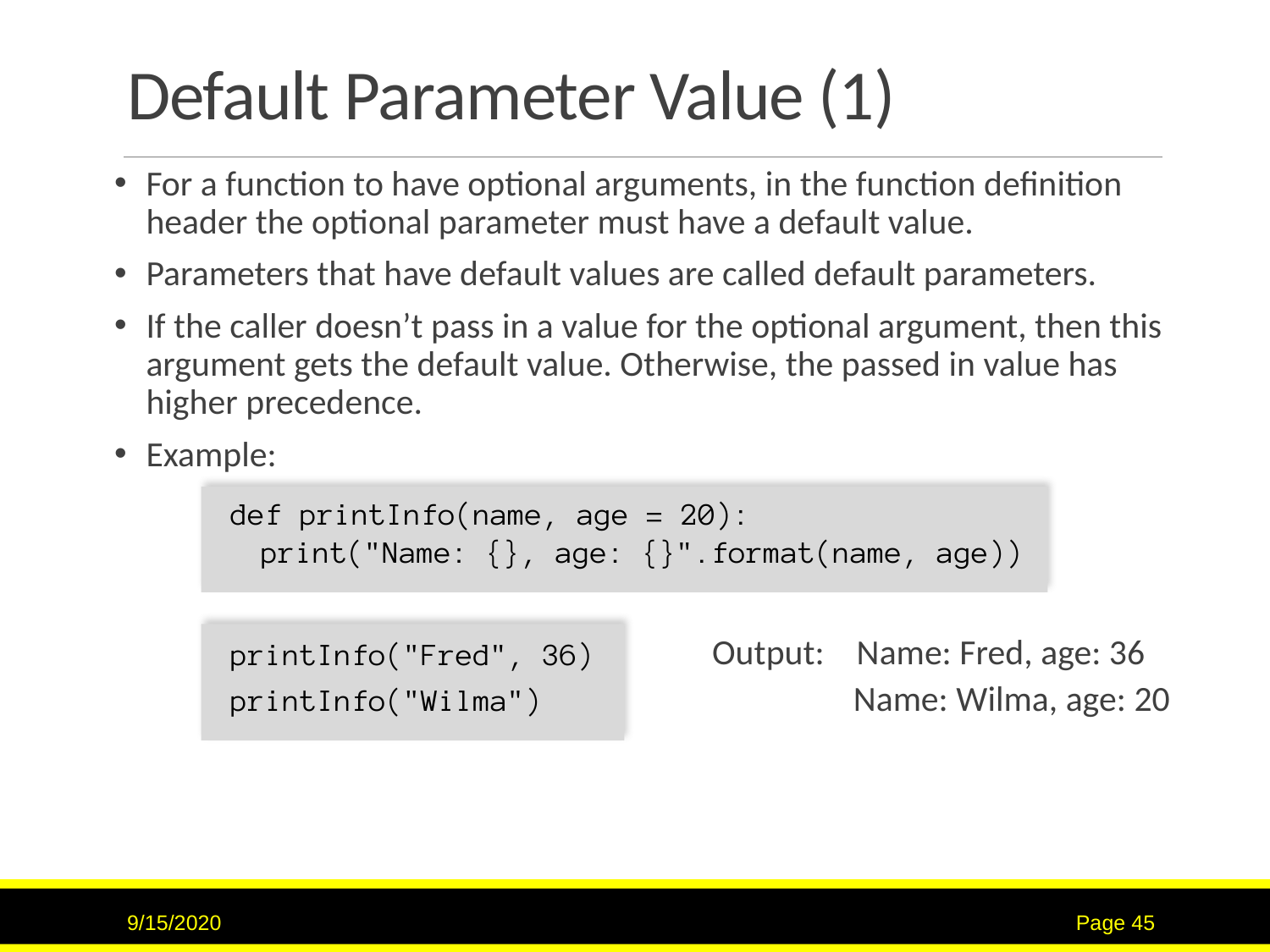

# Default Parameter Value (1)
For a function to have optional arguments, in the function definition header the optional parameter must have a default value.
Parameters that have default values are called default parameters.
If the caller doesn’t pass in a value for the optional argument, then this argument gets the default value. Otherwise, the passed in value has higher precedence.
Example:

				                       Output:    Name: Fred, age: 36
				    	         Name: Wilma, age: 20
 def printInfo(name, age = 20):
	print("Name: {}, age: {}".format(name, age))
 printInfo("Fred", 36)
 printInfo("Wilma")

9/15/2020
45